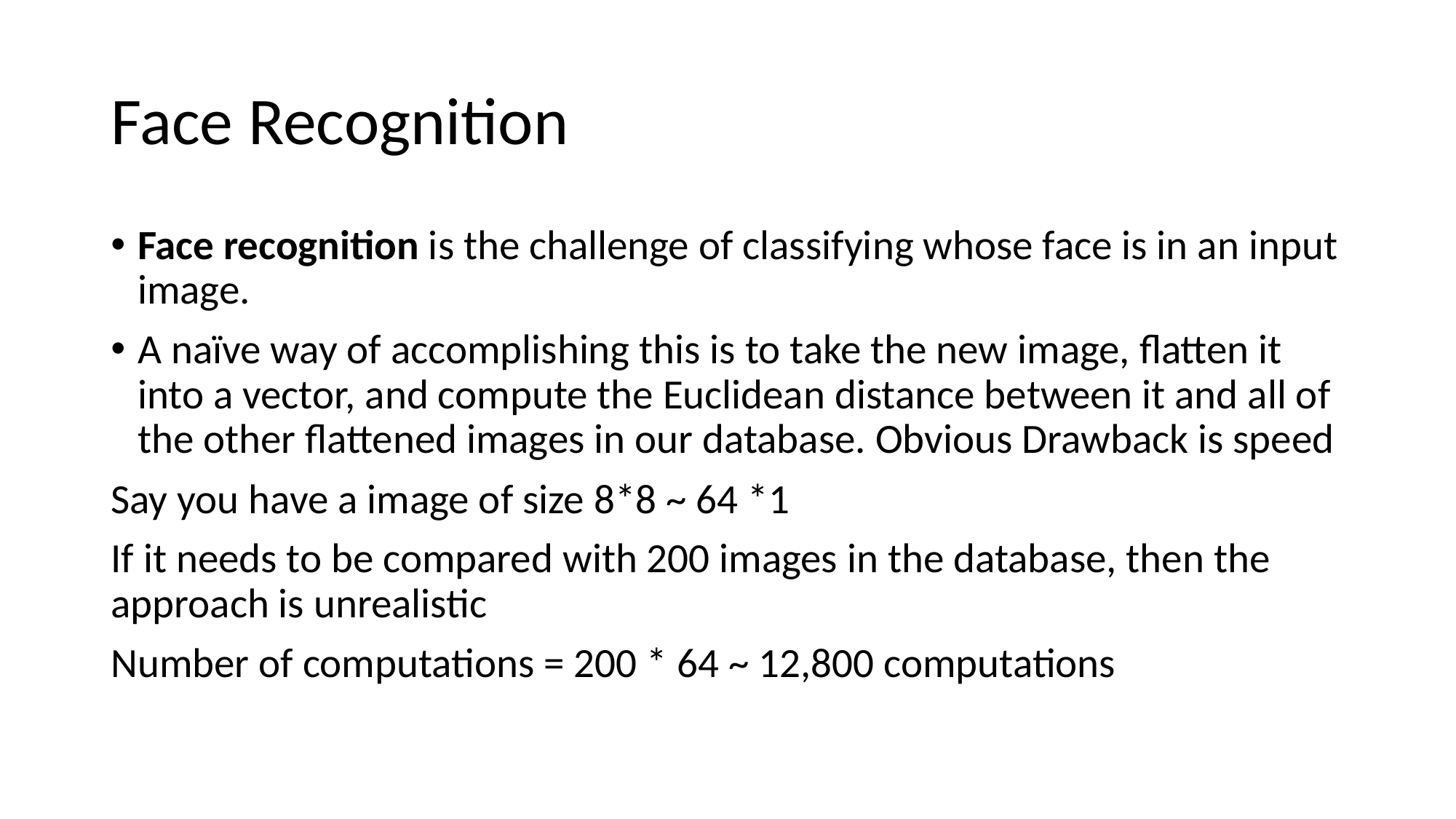

# Face Recognition
Face recognition is the challenge of classifying whose face is in an input image.
A naïve way of accomplishing this is to take the new image, flatten it into a vector, and compute the Euclidean distance between it and all of the other flattened images in our database. Obvious Drawback is speed
Say you have a image of size 8*8 ~ 64 *1
If it needs to be compared with 200 images in the database, then the approach is unrealistic
Number of computations = 200 * 64 ~ 12,800 computations